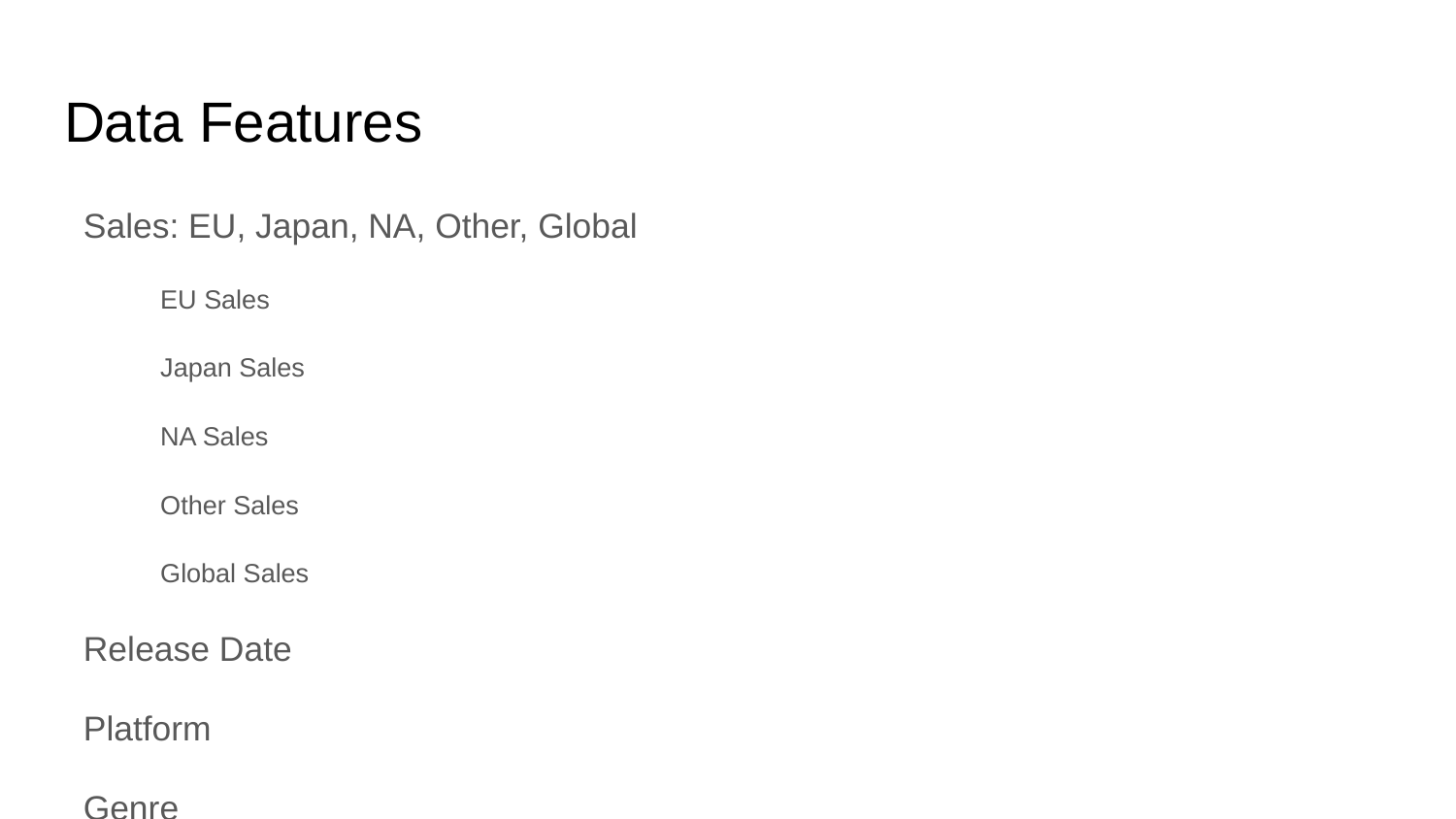

# Data Features
Sales: EU, Japan, NA, Other, Global
EU Sales
Japan Sales
NA Sales
Other Sales
Global Sales
Release Date
Platform
Genre
Rating